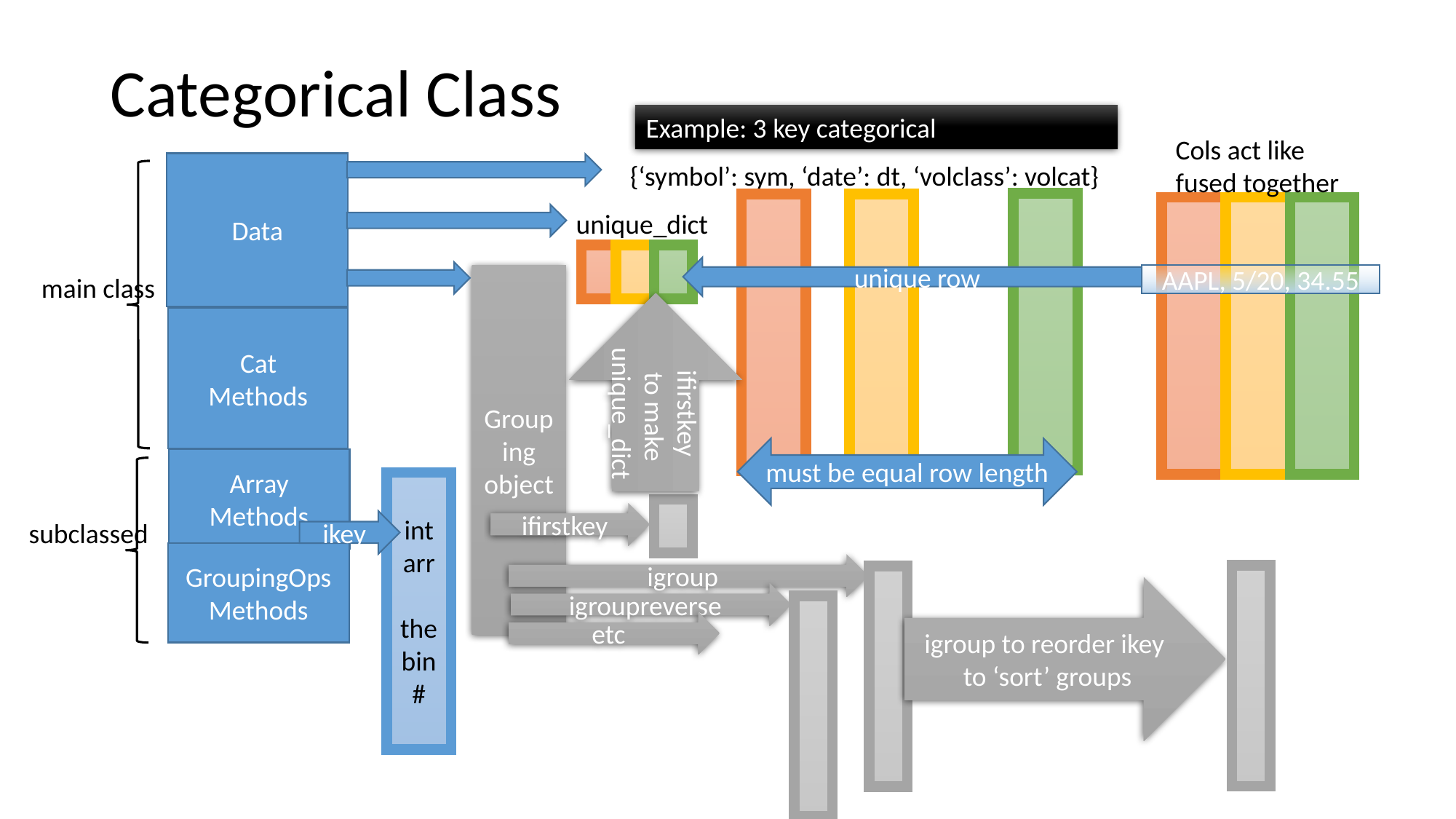

# Categorical Class
Example: 3 key categorical
Cols act like
fused together
Data
{‘symbol’: sym, ‘date’: dt, ‘volclass’: volcat}

unique_dict

unique row

Grouping
object
AAPL, 5/20, 34.55
main class
ifirstkey
 to make unique_dict
Cat
Methods
must be equal row length
Array
Methods

int
arr

the
bin
#

ifirstkey
subclassed
ikey
GroupingOps
Methods
igroup

igroup to reorder ikey
 to ‘sort’ groups
igroupreverse

etc